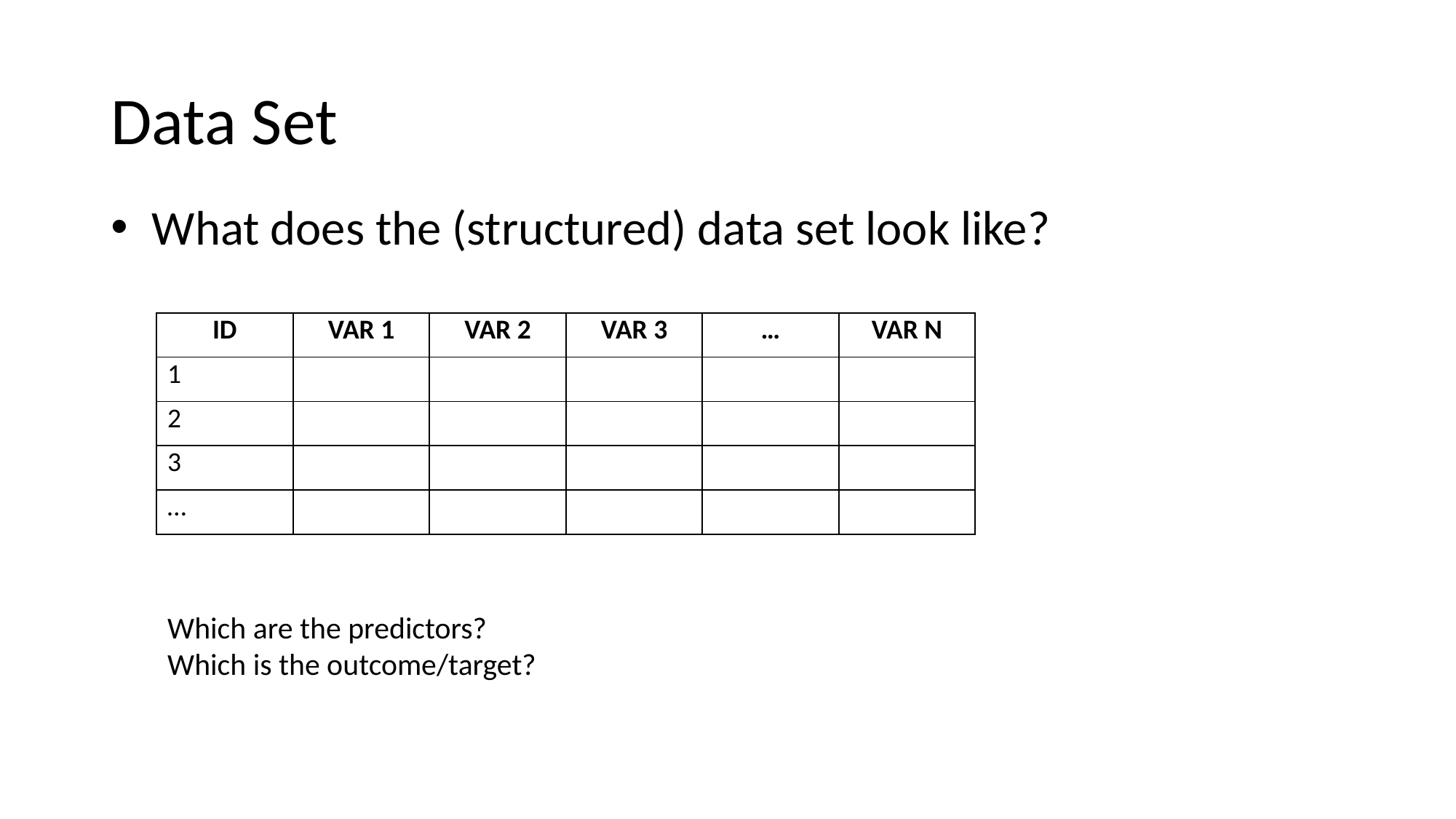

# Data Set
What does the (structured) data set look like?
| ID | VAR 1 | VAR 2 | VAR 3 | … | VAR N |
| --- | --- | --- | --- | --- | --- |
| 1 |  |  |  |  |  |
| 2 |  |  |  |  |  |
| 3 |  |  |  |  |  |
| … |  |  |  |  |  |
Which are the predictors?
Which is the outcome/target?